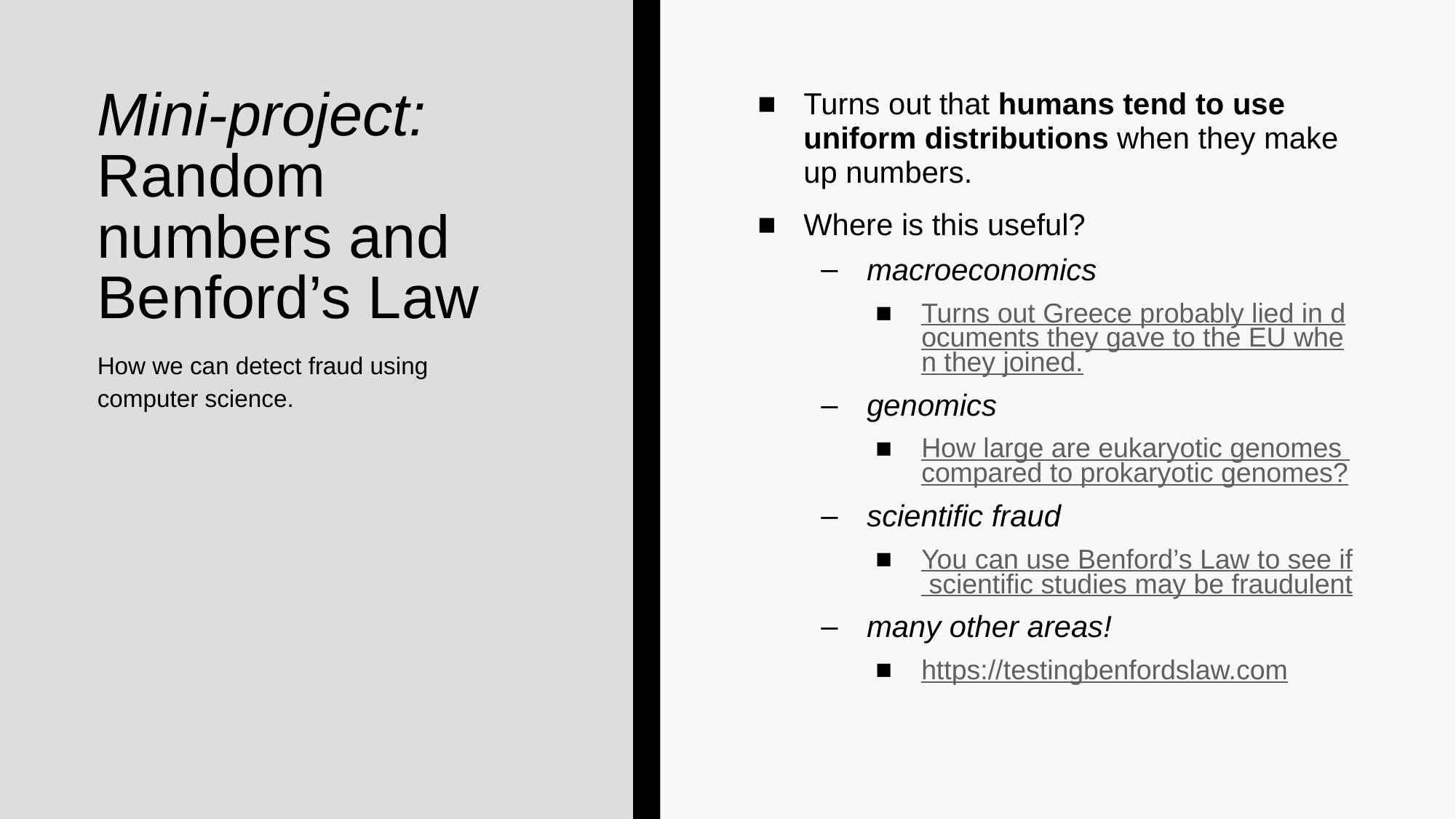

# Mini-project: Random numbers and Benford’s Law
Turns out that humans tend to use uniform distributions when they make up numbers.
Where is this useful?
macroeconomics
Turns out Greece probably lied in documents they gave to the EU when they joined.
genomics
How large are eukaryotic genomes compared to prokaryotic genomes?
scientific fraud
You can use Benford’s Law to see if scientific studies may be fraudulent
many other areas!
https://testingbenfordslaw.com
How we can detect fraud using computer science.